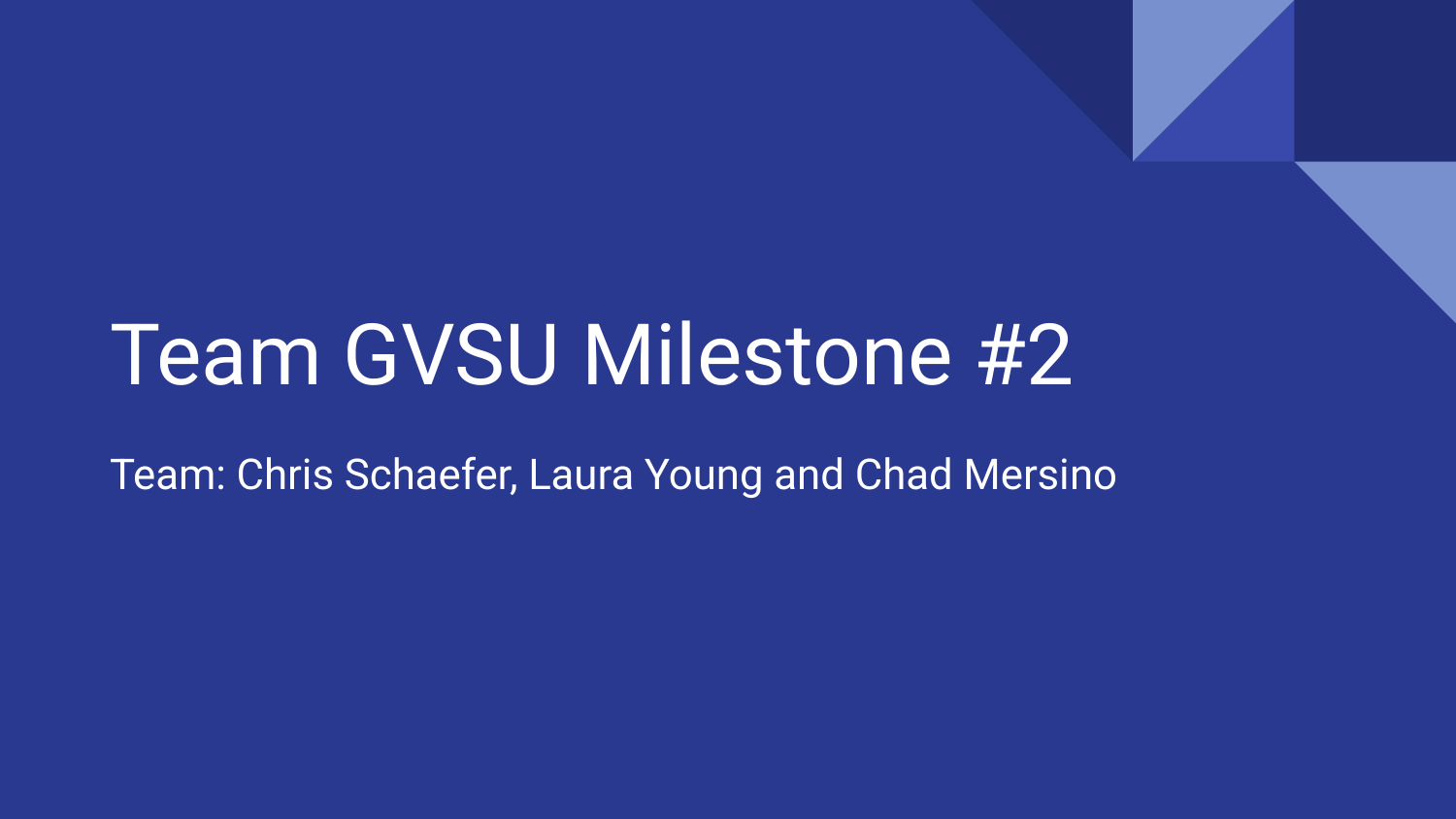

# Team GVSU Milestone #2
Team: Chris Schaefer, Laura Young and Chad Mersino